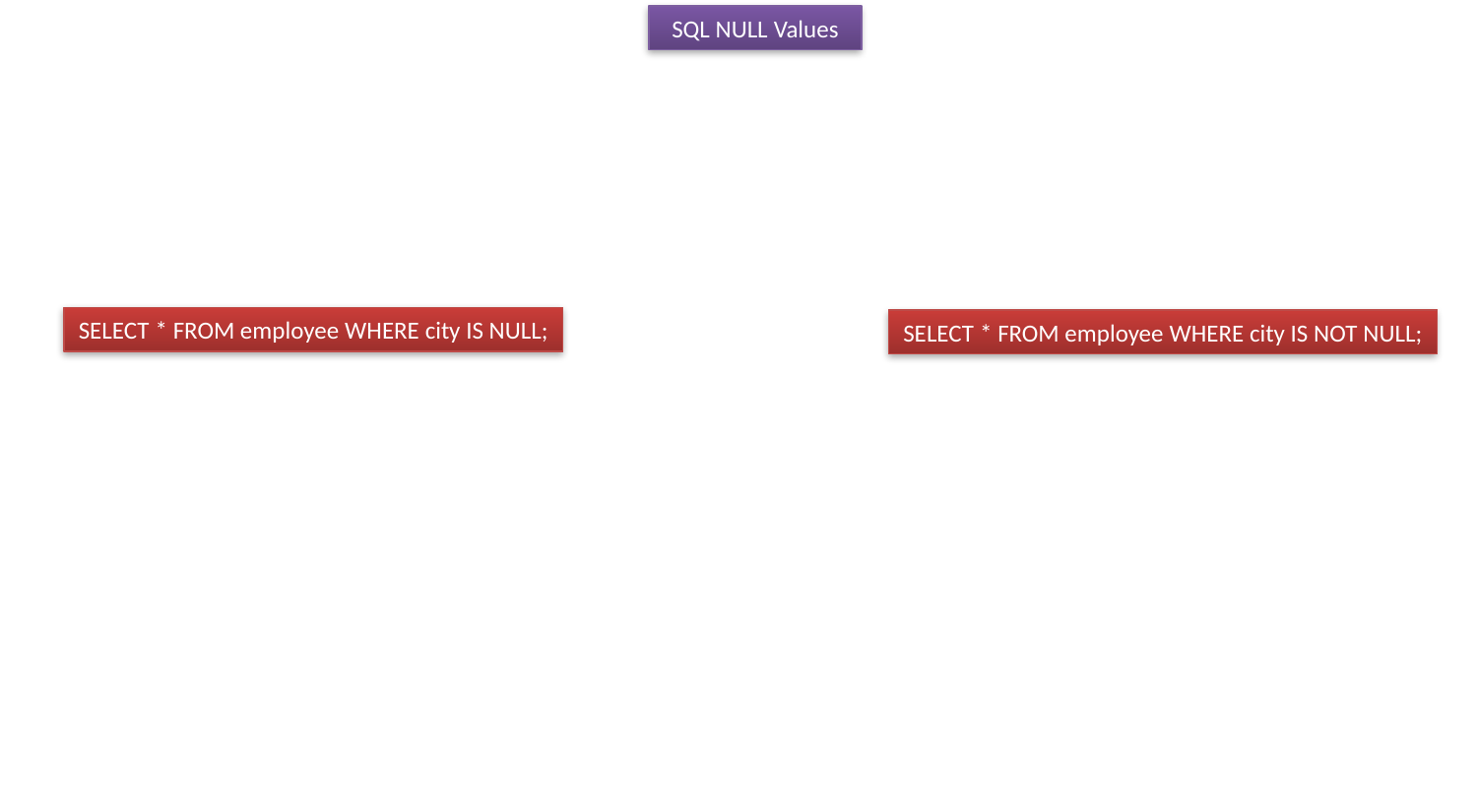

SQL NULL Values

SELECT * FROM employee WHERE city IS NULL;
SELECT * FROM employee WHERE city IS NOT NULL;